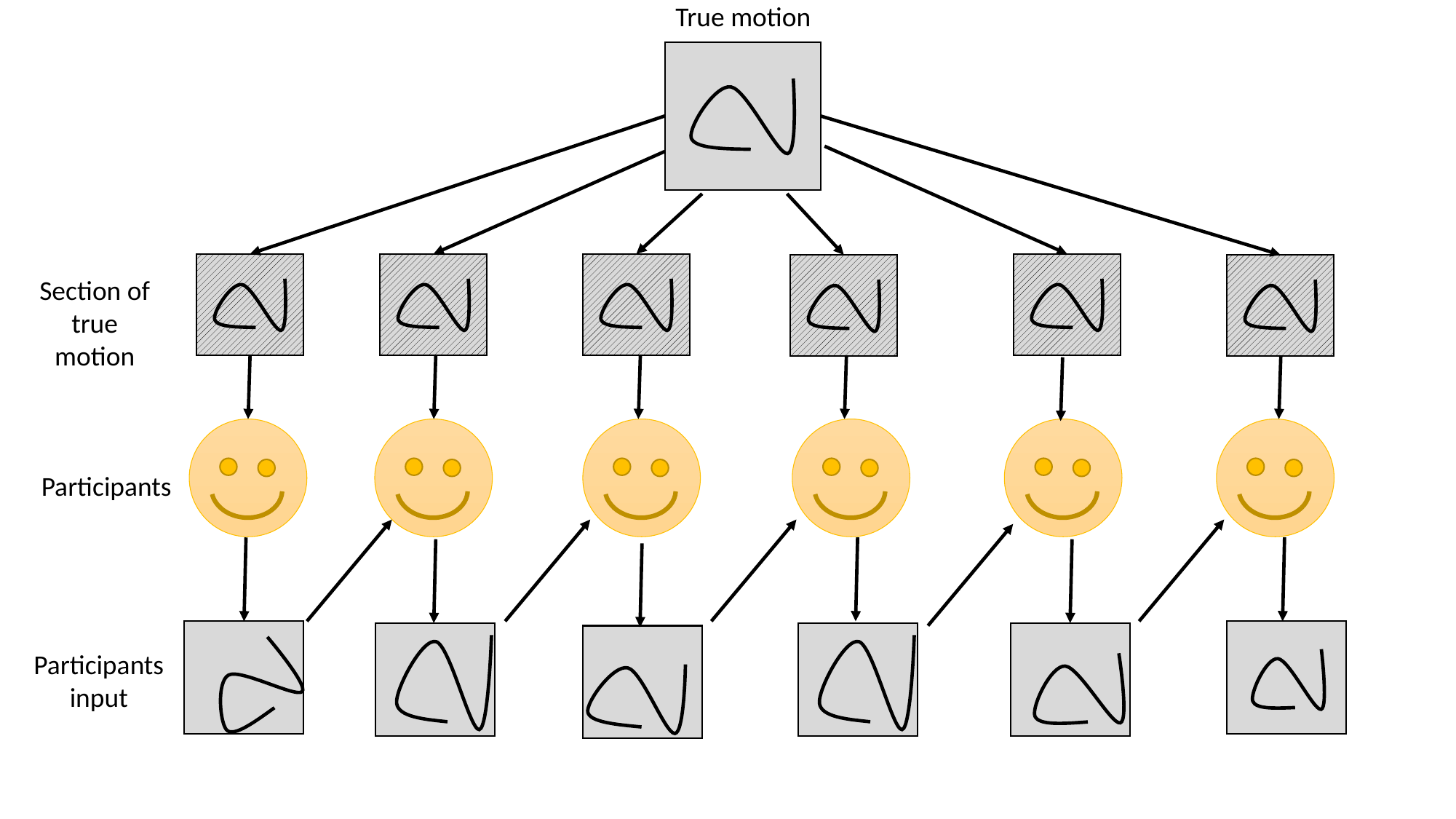

True motion

Section of true motion

Participants

Participants input